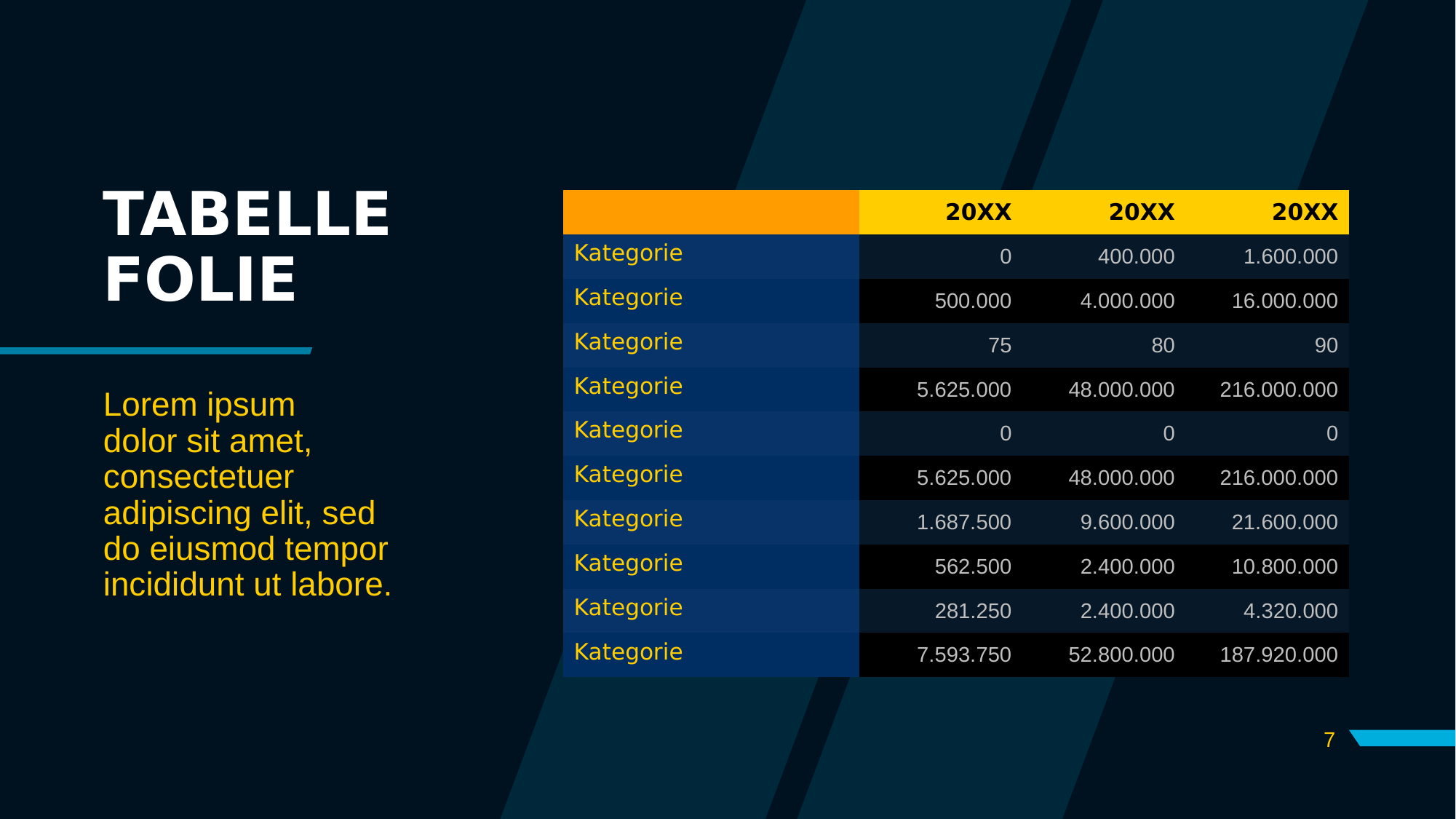

# TABELLE FOLIE
|  | 20XX | 20XX | 20XX |
| --- | --- | --- | --- |
| Kategorie | 0 | 400.000 | 1.600.000 |
| Kategorie | 500.000 | 4.000.000 | 16.000.000 |
| Kategorie | 75 | 80 | 90 |
| Kategorie | 5.625.000 | 48.000.000 | 216.000.000 |
| Kategorie | 0 | 0 | 0 |
| Kategorie | 5.625.000 | 48.000.000 | 216.000.000 |
| Kategorie | 1.687.500 | 9.600.000 | 21.600.000 |
| Kategorie | 562.500 | 2.400.000 | 10.800.000 |
| Kategorie | 281.250 | 2.400.000 | 4.320.000 |
| Kategorie | 7.593.750 | 52.800.000 | 187.920.000 |
Lorem ipsum
dolor sit amet, consectetuer adipiscing elit, sed
do eiusmod tempor incididunt ut labore.
7